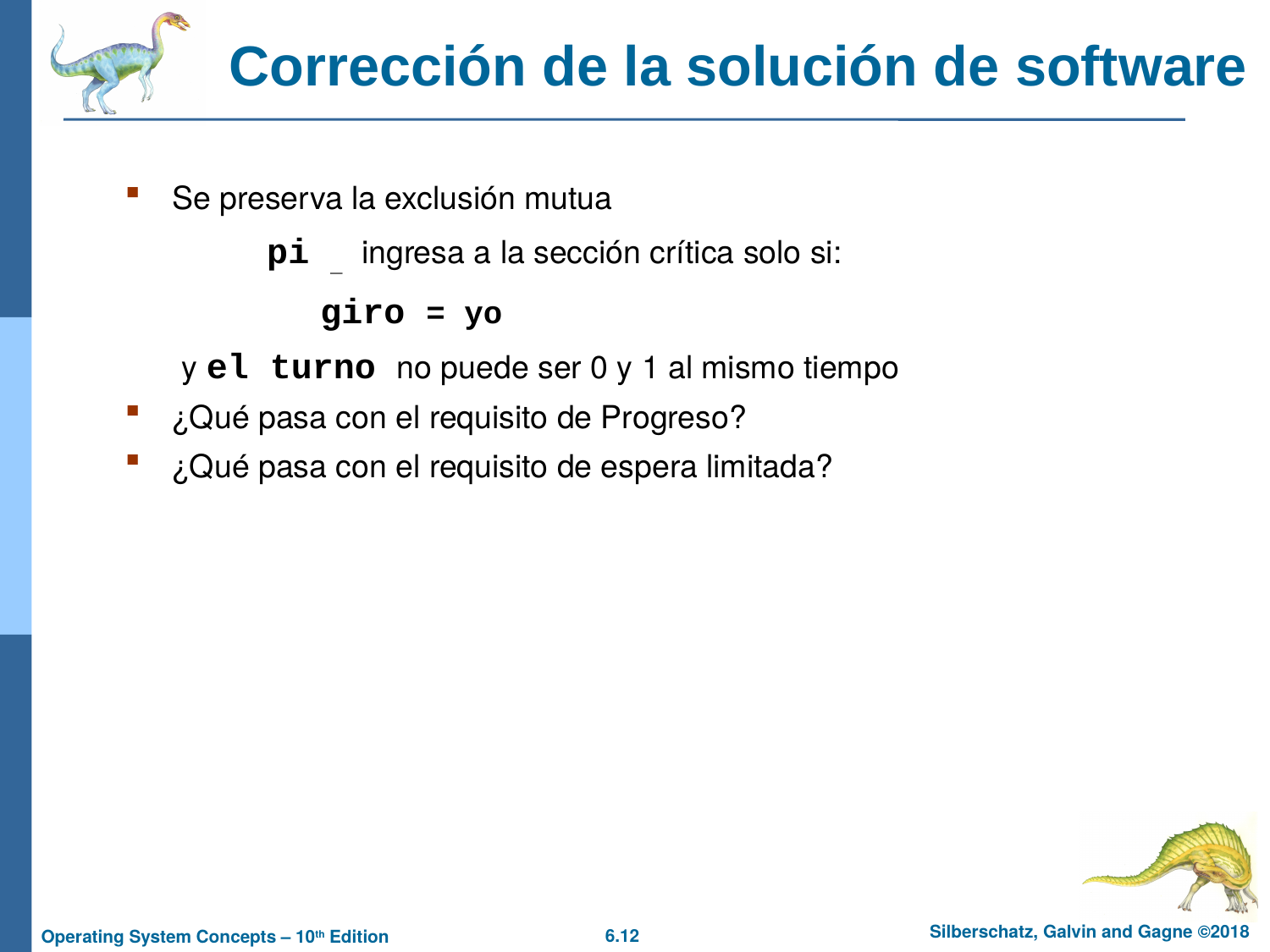

# Corrección de la solución de software
Se preserva la exclusión mutua
                pi _ ingresa a la sección crítica solo si:
                      giro = yo
   y el turno no puede ser 0 y 1 al mismo tiempo
¿Qué pasa con el requisito de Progreso?
¿Qué pasa con el requisito de espera limitada?